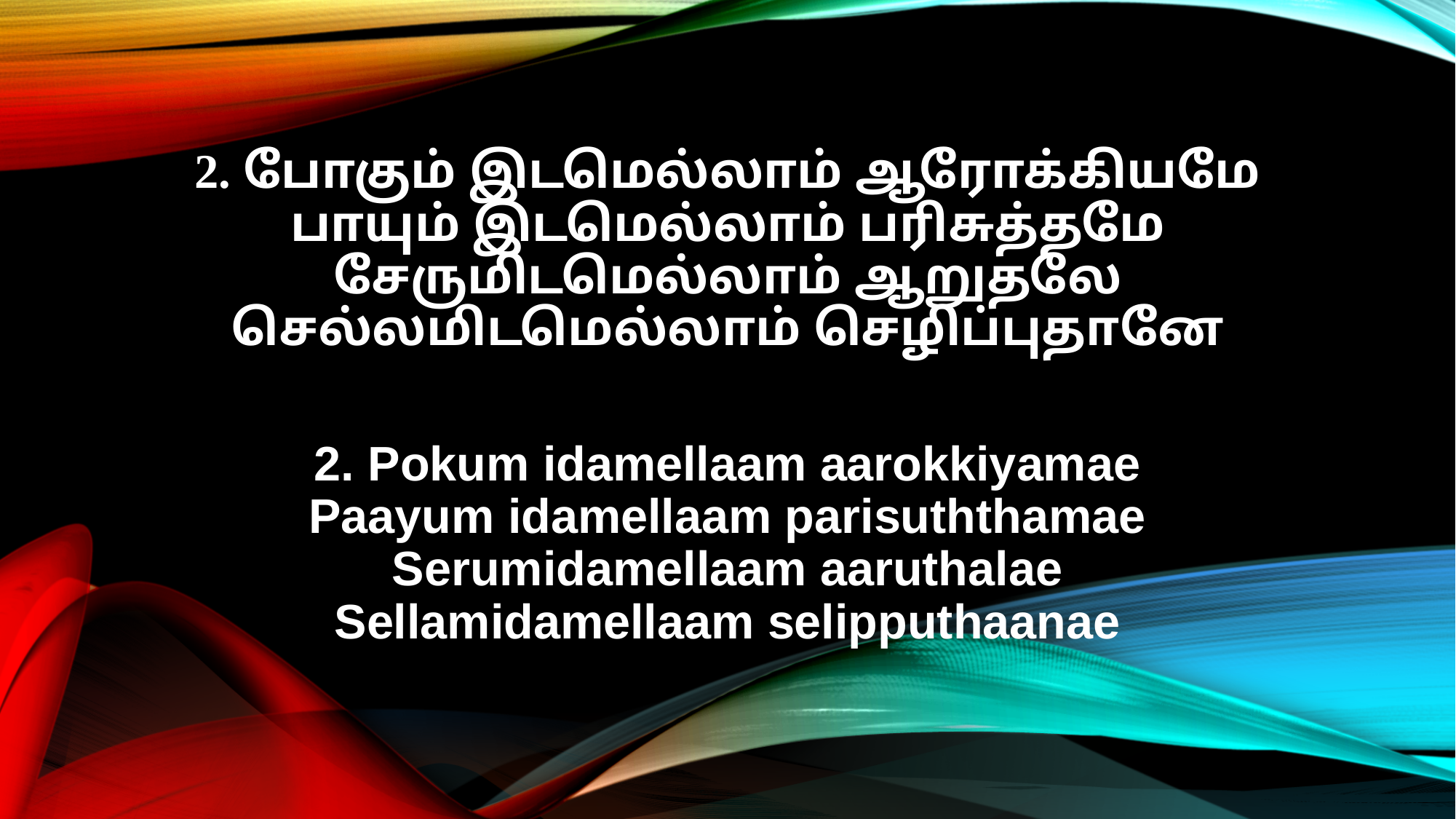

2. போகும் இடமெல்லாம் ஆரோக்கியமே
பாயும் இடமெல்லாம் பரிசுத்தமே
சேருமிடமெல்லாம் ஆறுதலே
செல்லமிடமெல்லாம் செழிப்புதானே

2. Pokum idamellaam aarokkiyamae
Paayum idamellaam parisuththamae
Serumidamellaam aaruthalae
Sellamidamellaam selipputhaanae